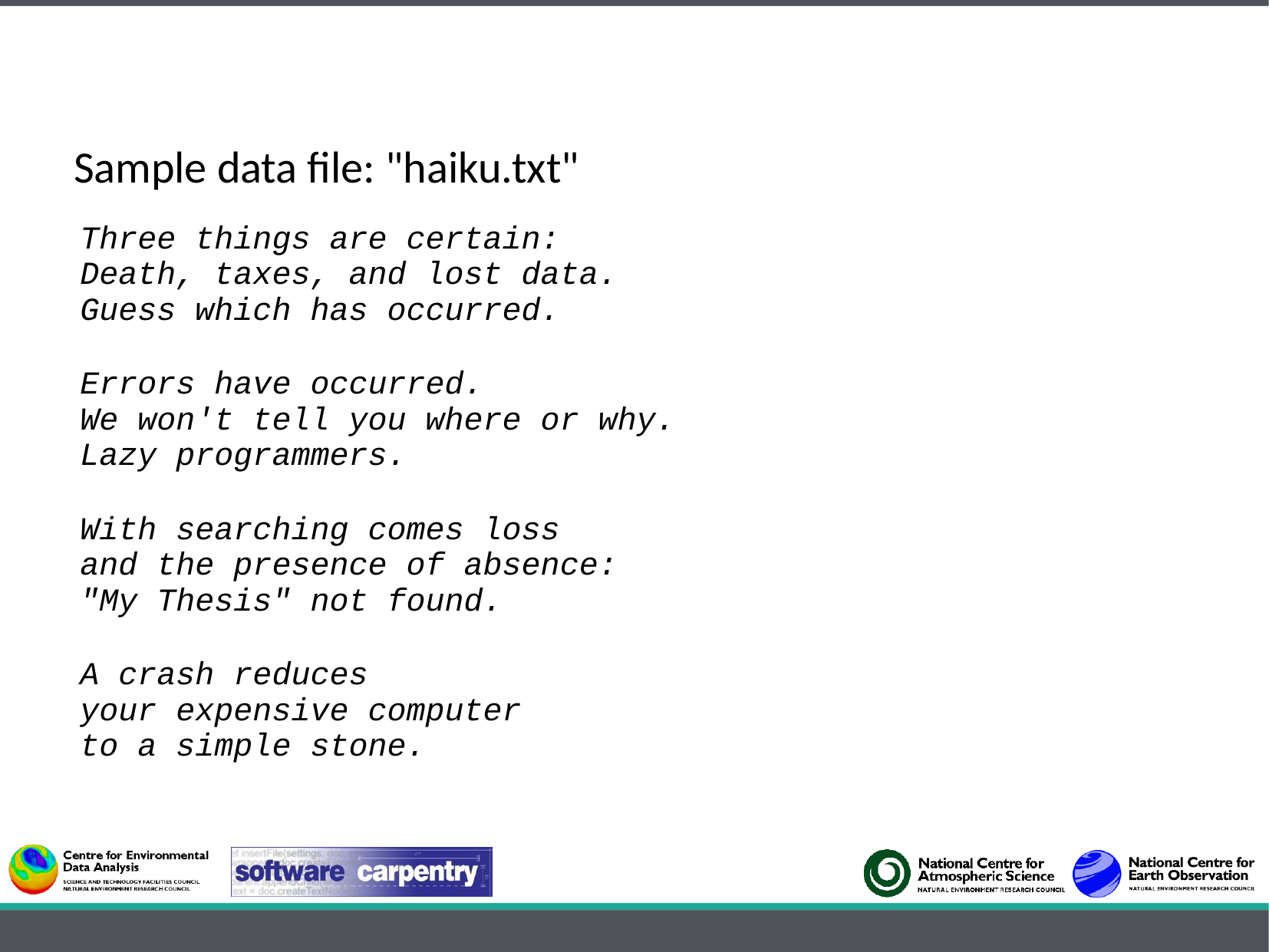

Sample data file: "haiku.txt"
Three things are certain:
Death, taxes, and lost data.
Guess which has occurred.

Errors have occurred.
We won't tell you where or why.
Lazy programmers.

With searching comes loss
and the presence of absence:
"My Thesis" not found.

A crash reduces
your expensive computer
to a simple stone.